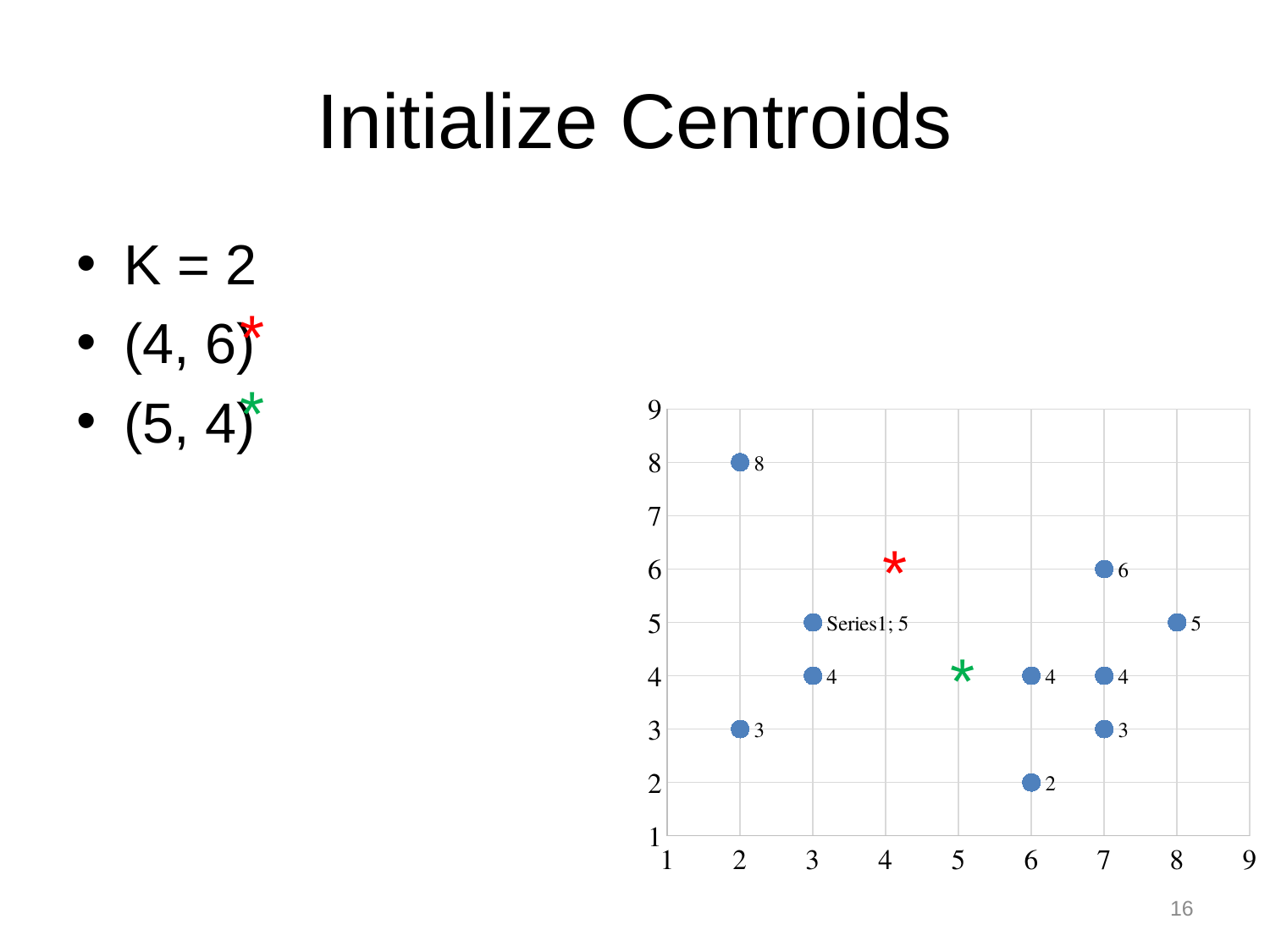

# Initialize Centroids
K = 2
(4, 6)
(5, 4)
*
*

### Chart

| Category |  |
|---|---|
*
*
16